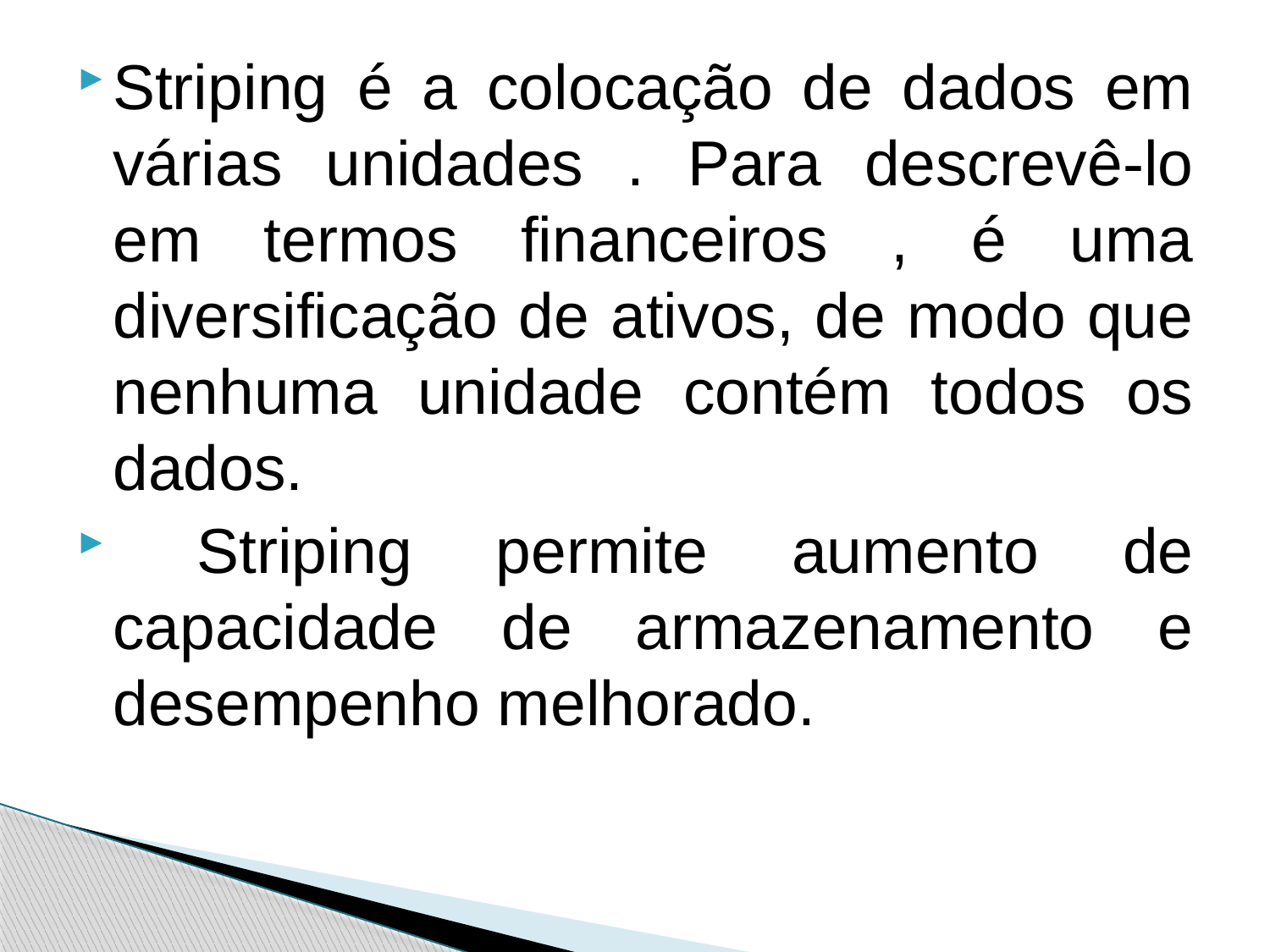

Striping é a colocação de dados em várias unidades . Para descrevê-lo em termos financeiros , é uma diversificação de ativos, de modo que nenhuma unidade contém todos os dados.
 Striping permite aumento de capacidade de armazenamento e desempenho melhorado.